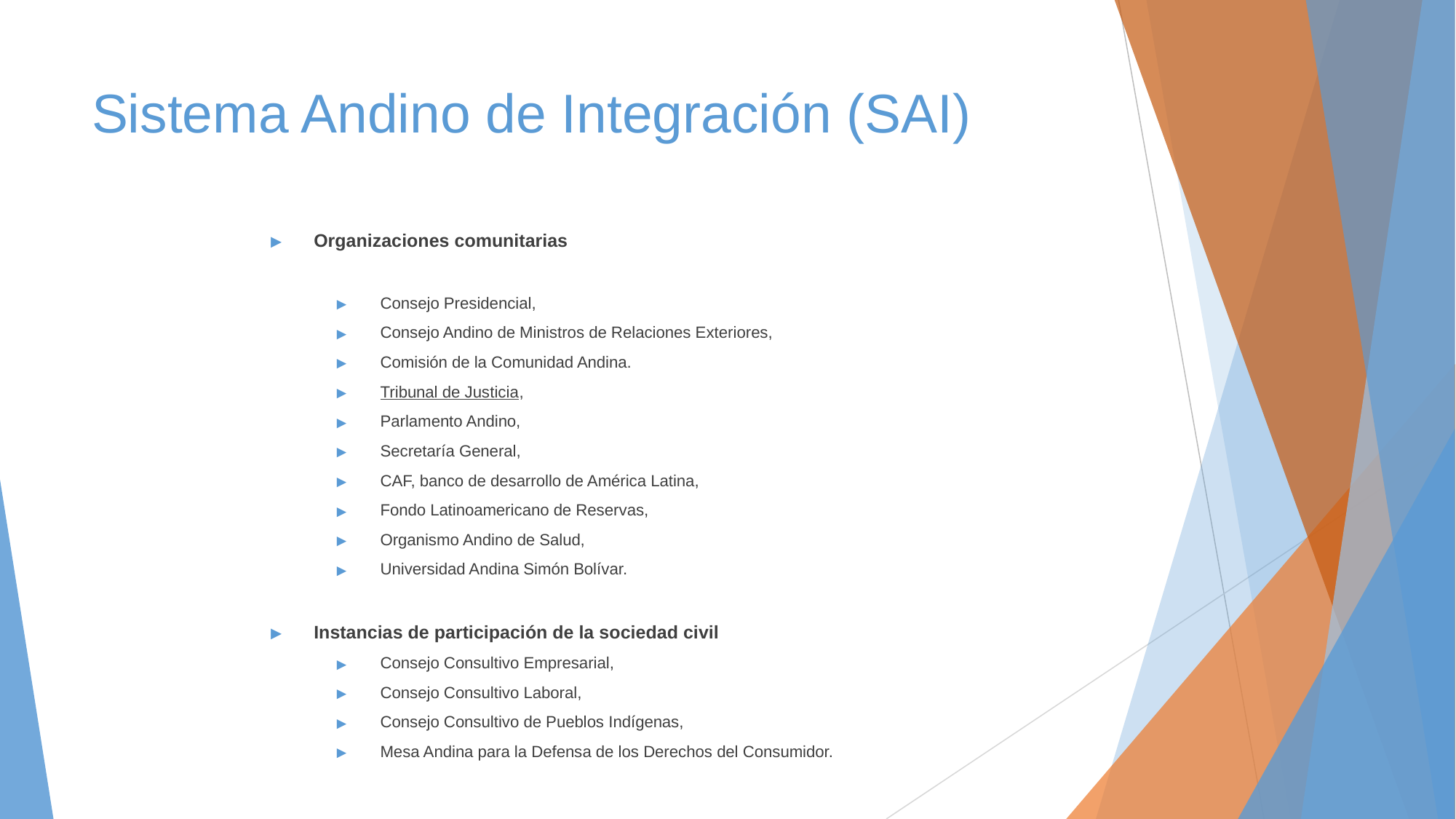

# Sistema Andino de Integración (SAI)

Organizaciones comunitarias

Consejo Presidencial,
Consejo Andino de Ministros de Relaciones Exteriores,
Comisión de la Comunidad Andina.
Tribunal de Justicia,
Parlamento Andino,
Secretaría General,
CAF, banco de desarrollo de América Latina,
Fondo Latinoamericano de Reservas,
Organismo Andino de Salud,
Universidad Andina Simón Bolívar.

Instancias de participación de la sociedad civil
Consejo Consultivo Empresarial,
Consejo Consultivo Laboral,
Consejo Consultivo de Pueblos Indígenas,
Mesa Andina para la Defensa de los Derechos del Consumidor.